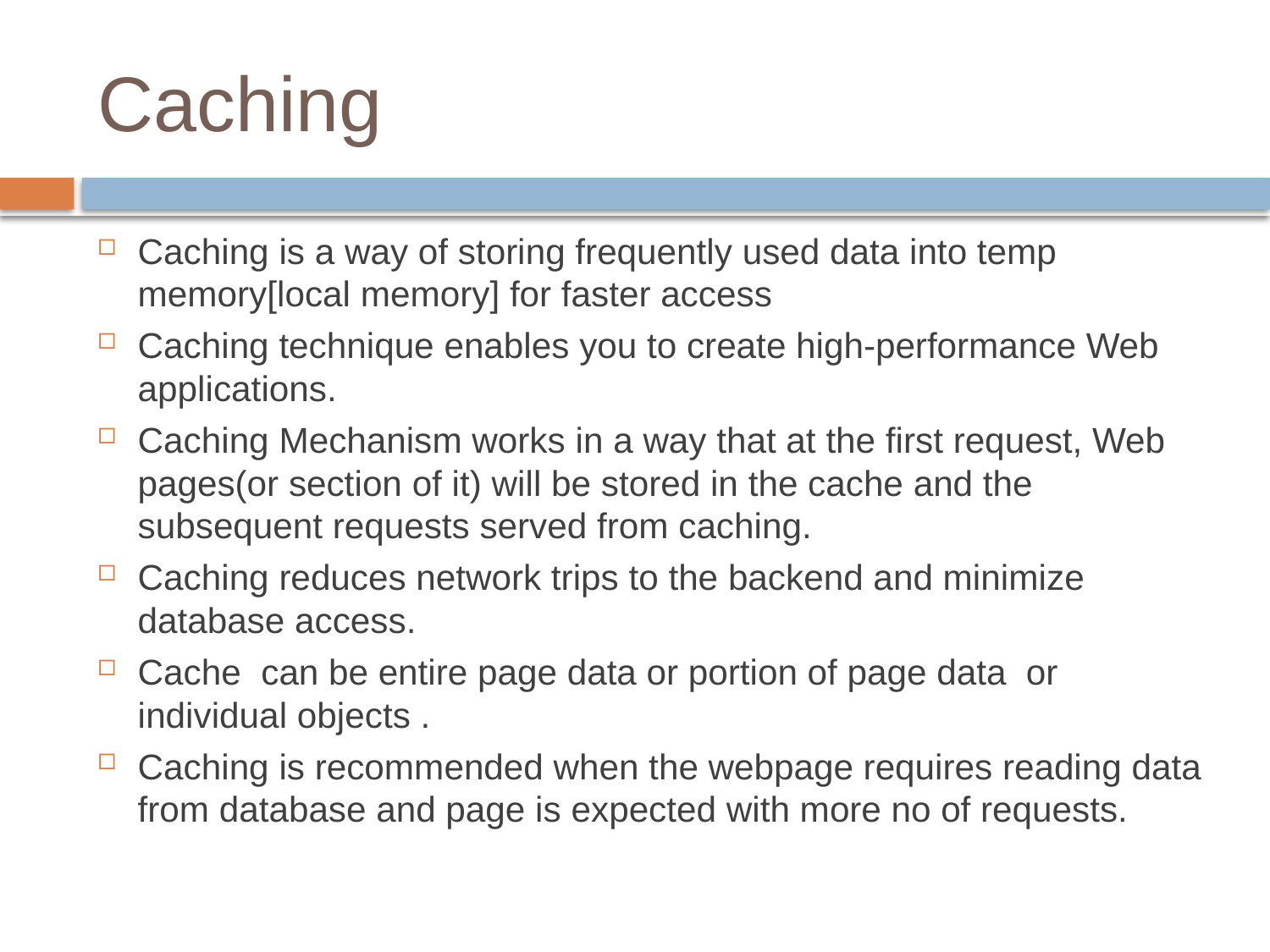

# Caching
Caching is a way of storing frequently used data into temp memory[local memory] for faster access
Caching technique enables you to create high-performance Web applications.
Caching Mechanism works in a way that at the first request, Web pages(or section of it) will be stored in the cache and the subsequent requests served from caching.
Caching reduces network trips to the backend and minimize database access.
Cache  can be entire page data or portion of page data  or individual objects .
Caching is recommended when the webpage requires reading data from database and page is expected with more no of requests.